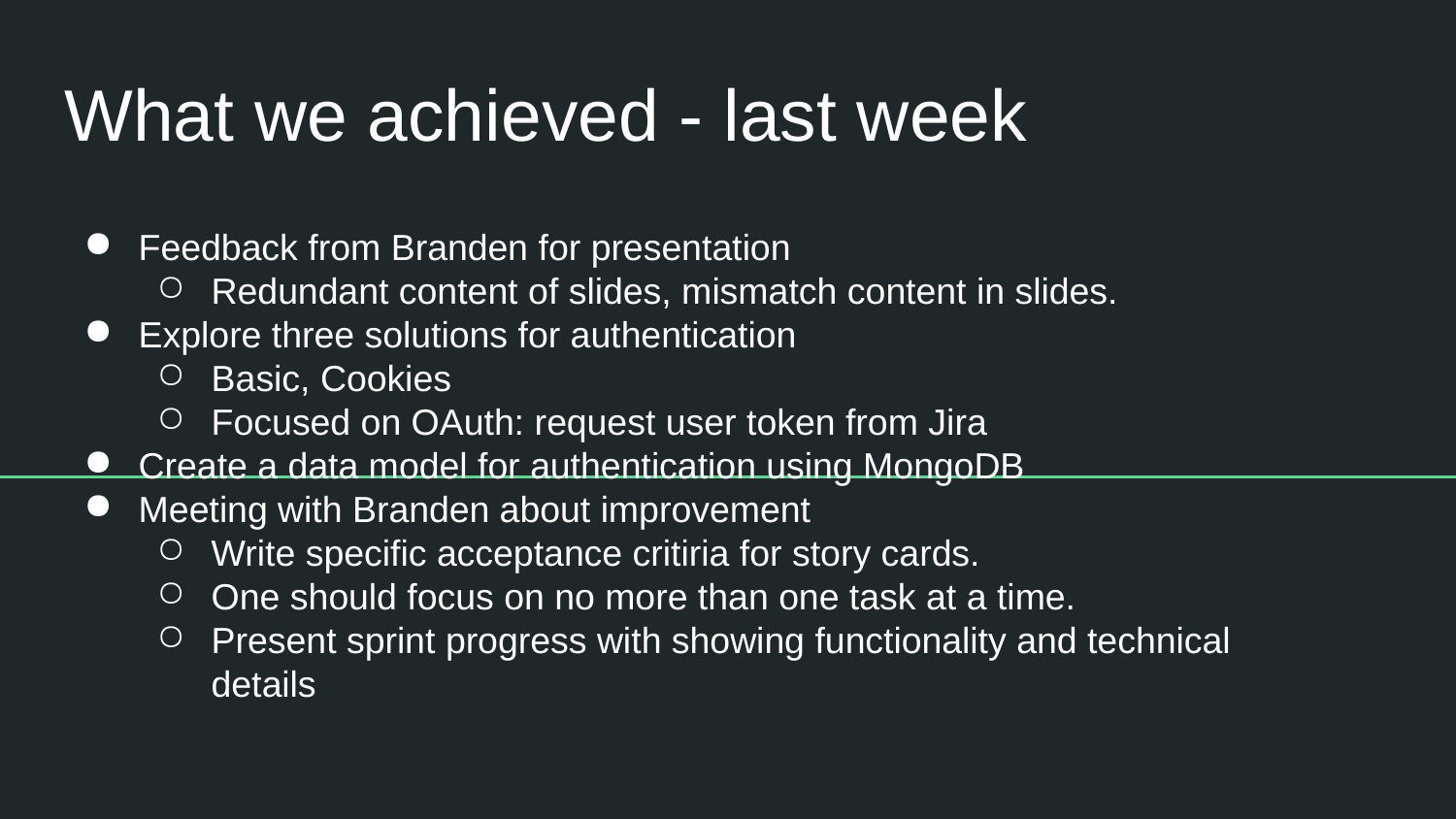

# What we achieved - last week
Feedback from Branden for presentation
Redundant content of slides, mismatch content in slides.
Explore three solutions for authentication
Basic, Cookies
Focused on OAuth: request user token from Jira
Create a data model for authentication using MongoDB
Meeting with Branden about improvement
Write specific acceptance critiria for story cards.
One should focus on no more than one task at a time.
Present sprint progress with showing functionality and technical details